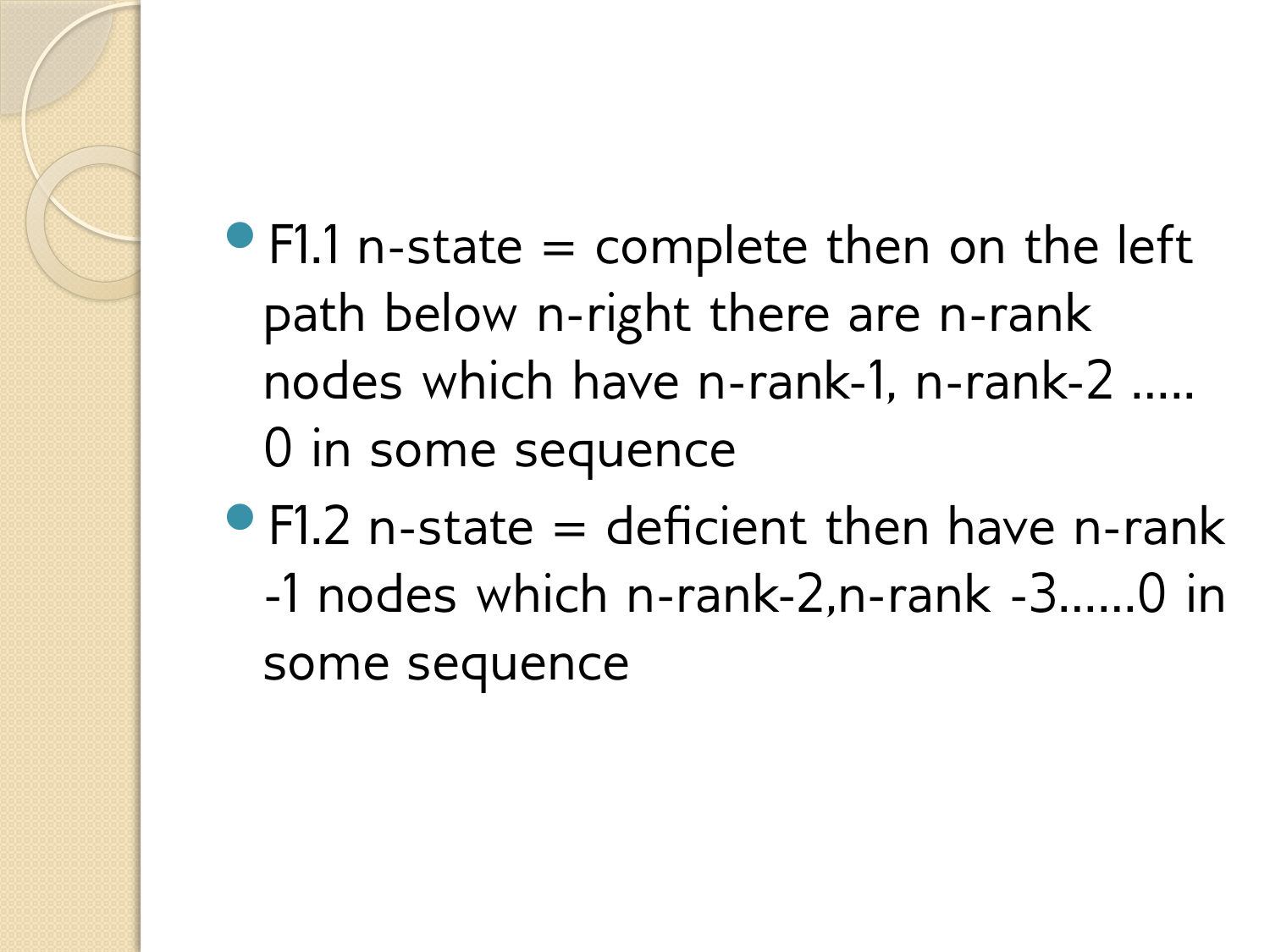

#
F1.1 n-state = complete then on the left path below n-right there are n-rank nodes which have n-rank-1, n-rank-2 ….. 0 in some sequence
F1.2 n-state = deficient then have n-rank -1 nodes which n-rank-2,n-rank -3……0 in some sequence